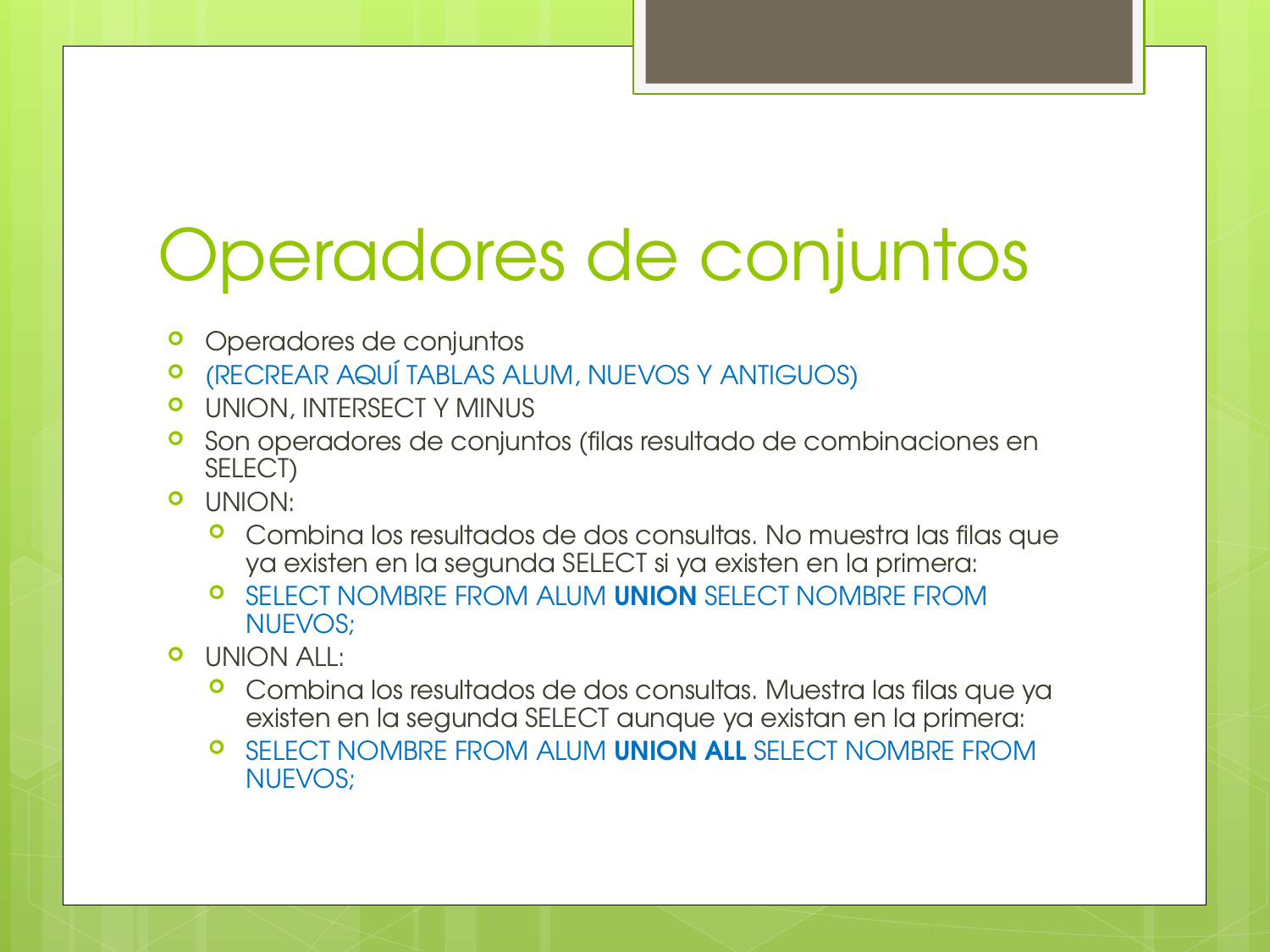

# Operadores de conjuntos
Operadores de conjuntos
(RECREAR AQUÍ TABLAS ALUM, NUEVOS Y ANTIGUOS)
UNION, INTERSECT Y MINUS
Son operadores de conjuntos (filas resultado de combinaciones en SELECT)
UNION:
Combina los resultados de dos consultas. No muestra las filas que ya existen en la segunda SELECT si ya existen en la primera:
SELECT NOMBRE FROM ALUM UNION SELECT NOMBRE FROM NUEVOS;
UNION ALL:
Combina los resultados de dos consultas. Muestra las filas que ya existen en la segunda SELECT aunque ya existan en la primera:
SELECT NOMBRE FROM ALUM UNION ALL SELECT NOMBRE FROM NUEVOS;